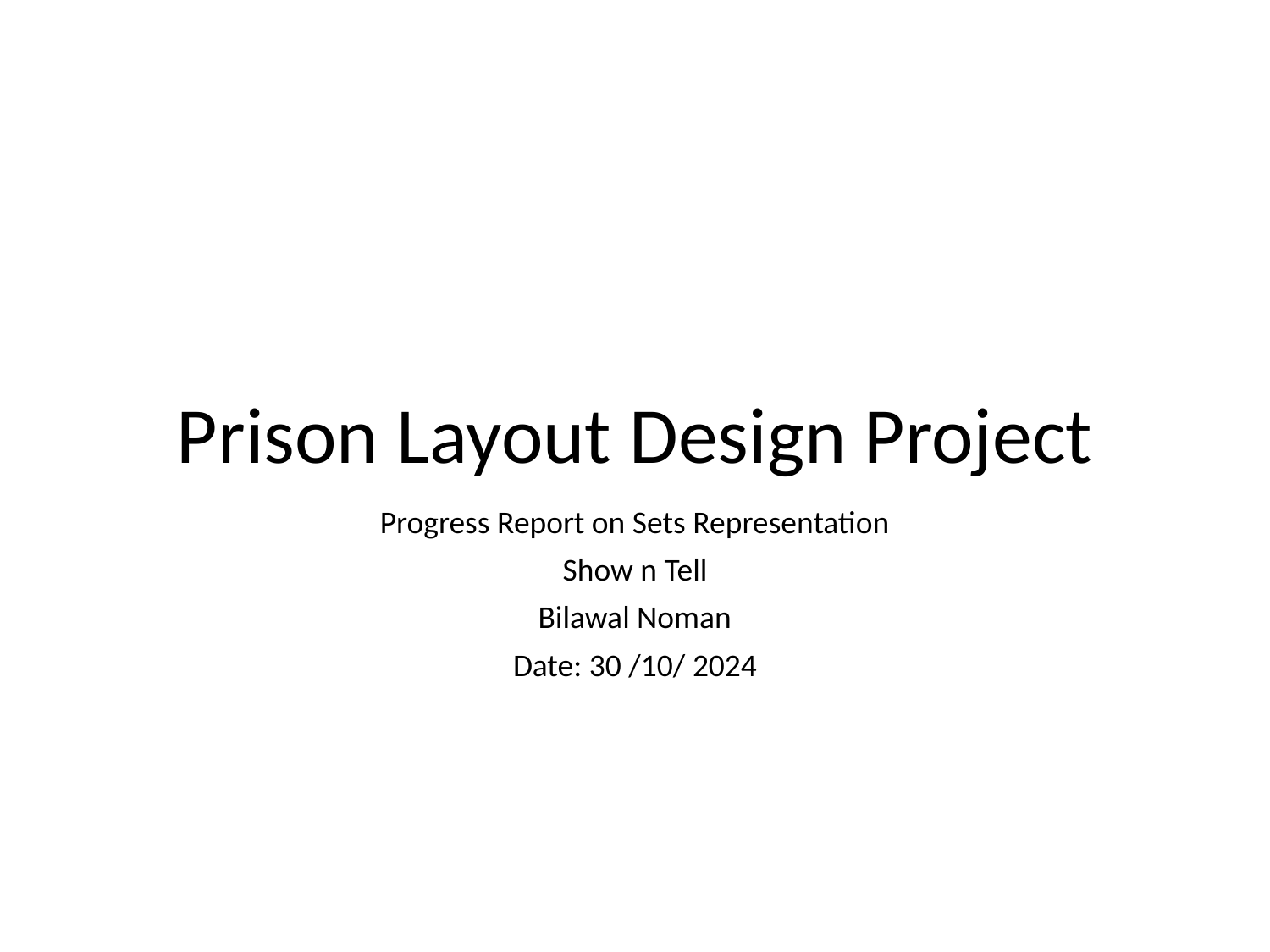

# Prison Layout Design Project
Progress Report on Sets Representation
Show n Tell
Bilawal Noman
Date: 30 /10/ 2024